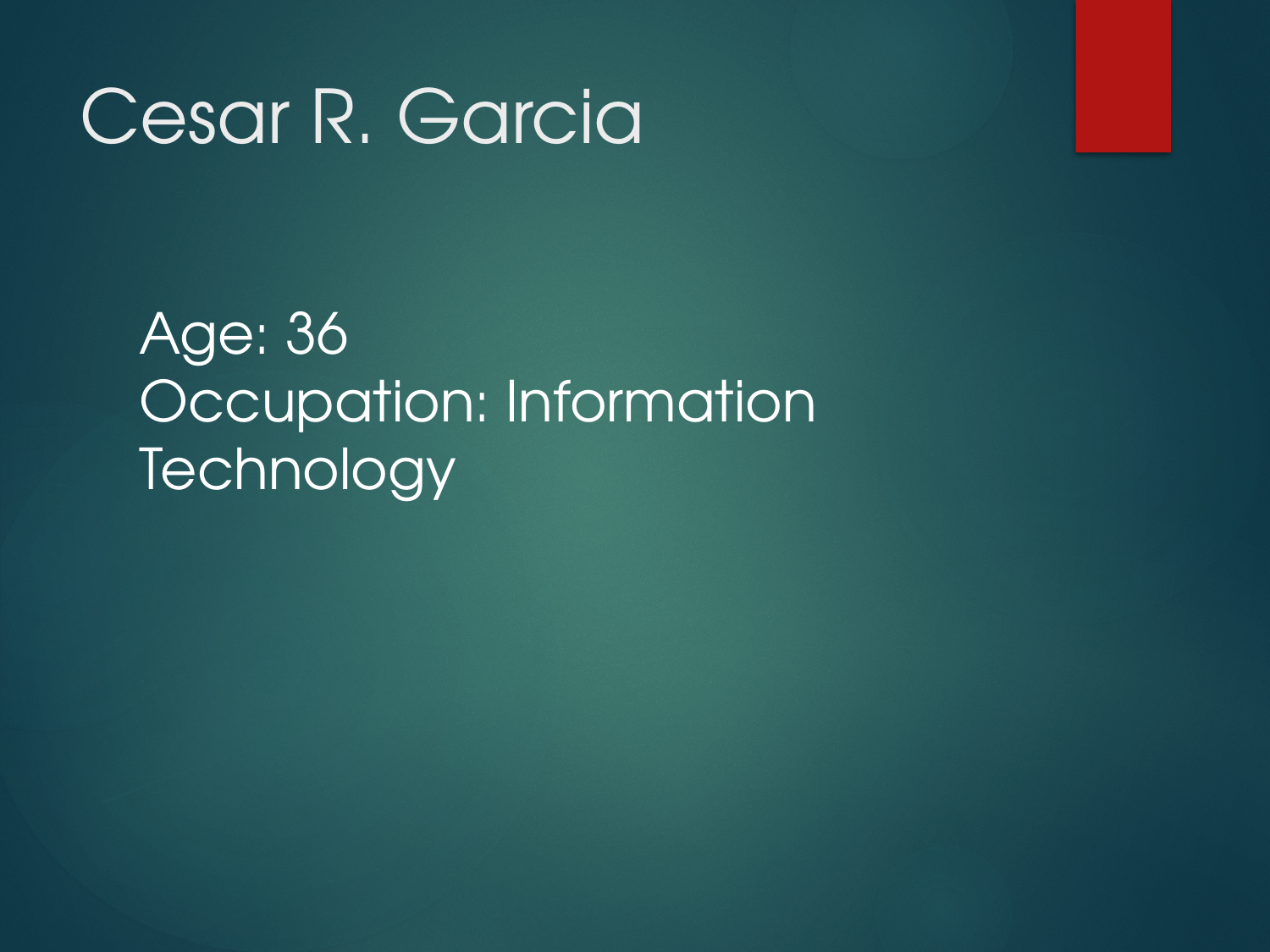

# Cesar R. Garcia

Age: 36
Occupation: Information Technology